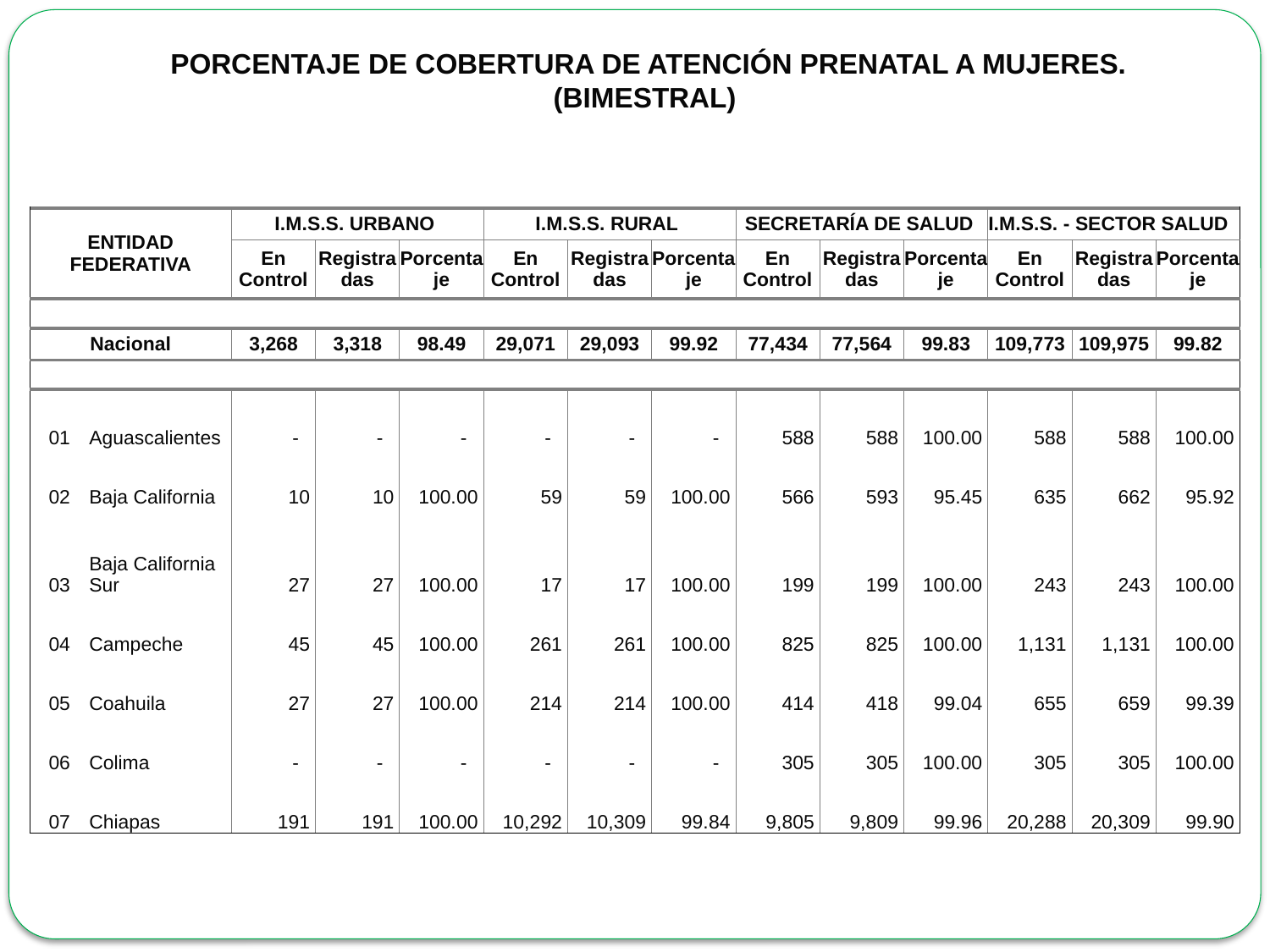

PORCENTAJE DE COBERTURA DE ATENCIÓN PRENATAL A MUJERES.
(BIMESTRAL)
| ENTIDAD FEDERATIVA |  |  | I.M.S.S. URBANO |  |  | I.M.S.S. RURAL |  |  | SECRETARÍA DE SALUD |  |  | I.M.S.S. - SECTOR SALUD |  |  |
| --- | --- | --- | --- | --- | --- | --- | --- | --- | --- | --- | --- | --- | --- | --- |
|  |  |  | En Control | Registradas | Porcentaje | En Control | Registradas | Porcentaje | En Control | Registradas | Porcentaje | En Control | Registradas | Porcentaje |
|  |  |  |  |  |  |  |  |  |  |  |  |  |  |  |
| Nacional |  |  | 3,268 | 3,318 | 98.49 | 29,071 | 29,093 | 99.92 | 77,434 | 77,564 | 99.83 | 109,773 | 109,975 | 99.82 |
|  |  |  |  |  |  |  |  |  |  |  |  |  |  |  |
| 01 | Aguascalientes |  | - | - | - | - | - | - | 588 | 588 | 100.00 | 588 | 588 | 100.00 |
| 02 | Baja California |  | 10 | 10 | 100.00 | 59 | 59 | 100.00 | 566 | 593 | 95.45 | 635 | 662 | 95.92 |
| 03 | Baja California Sur |  | 27 | 27 | 100.00 | 17 | 17 | 100.00 | 199 | 199 | 100.00 | 243 | 243 | 100.00 |
| 04 | Campeche |  | 45 | 45 | 100.00 | 261 | 261 | 100.00 | 825 | 825 | 100.00 | 1,131 | 1,131 | 100.00 |
| 05 | Coahuila |  | 27 | 27 | 100.00 | 214 | 214 | 100.00 | 414 | 418 | 99.04 | 655 | 659 | 99.39 |
| 06 | Colima |  | - | - | - | - | - | - | 305 | 305 | 100.00 | 305 | 305 | 100.00 |
| 07 | Chiapas |  | 191 | 191 | 100.00 | 10,292 | 10,309 | 99.84 | 9,805 | 9,809 | 99.96 | 20,288 | 20,309 | 99.90 |